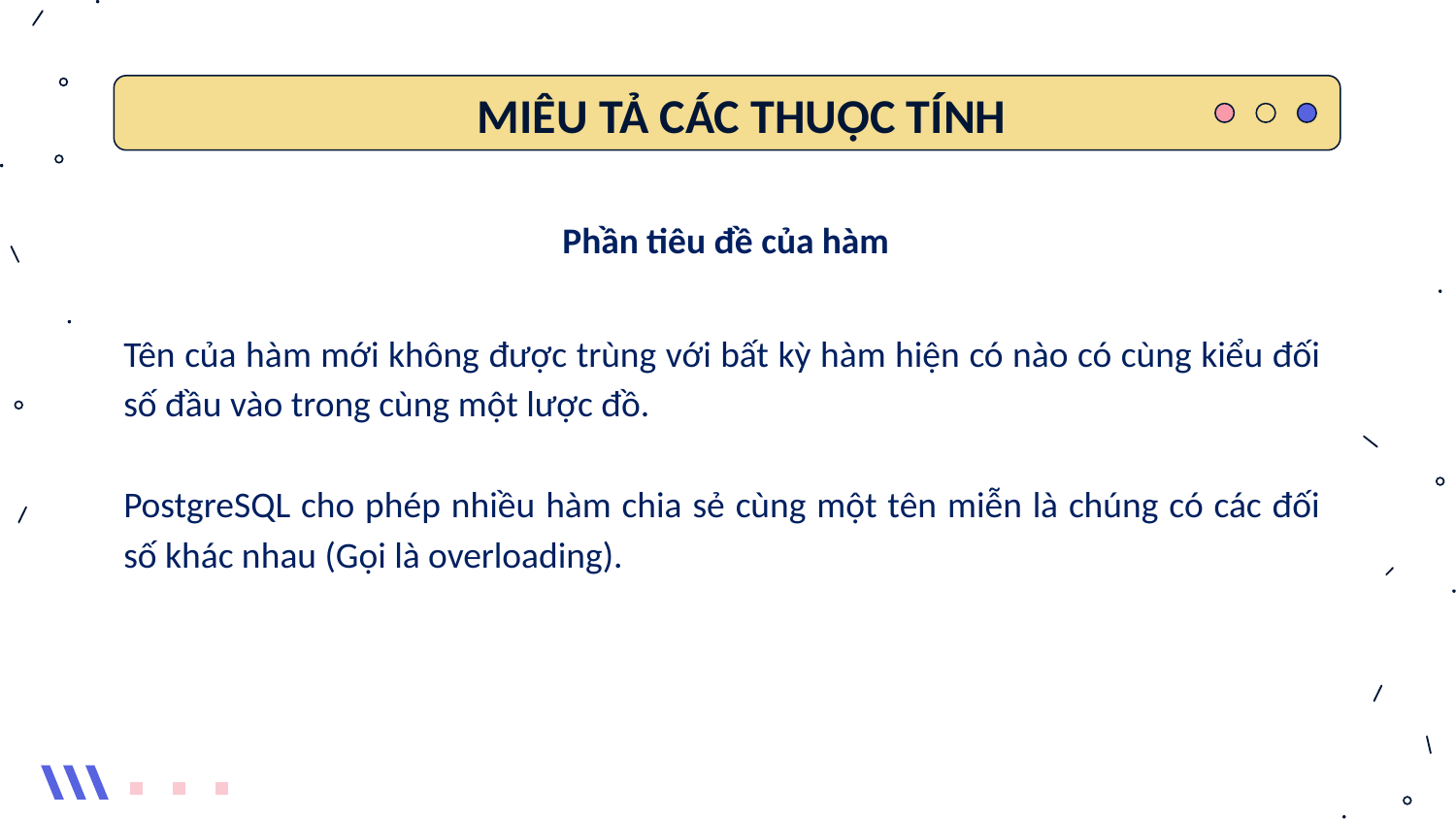

MIÊU TẢ CÁC THUỘC TÍNH

Phần tiêu đề của hàm
Tên của hàm mới không được trùng với bất kỳ hàm hiện có nào có cùng kiểu đối số đầu vào trong cùng một lược đồ.

PostgreSQL cho phép nhiều hàm chia sẻ cùng một tên miễn là chúng có các đối số khác nhau (Gọi là overloading).